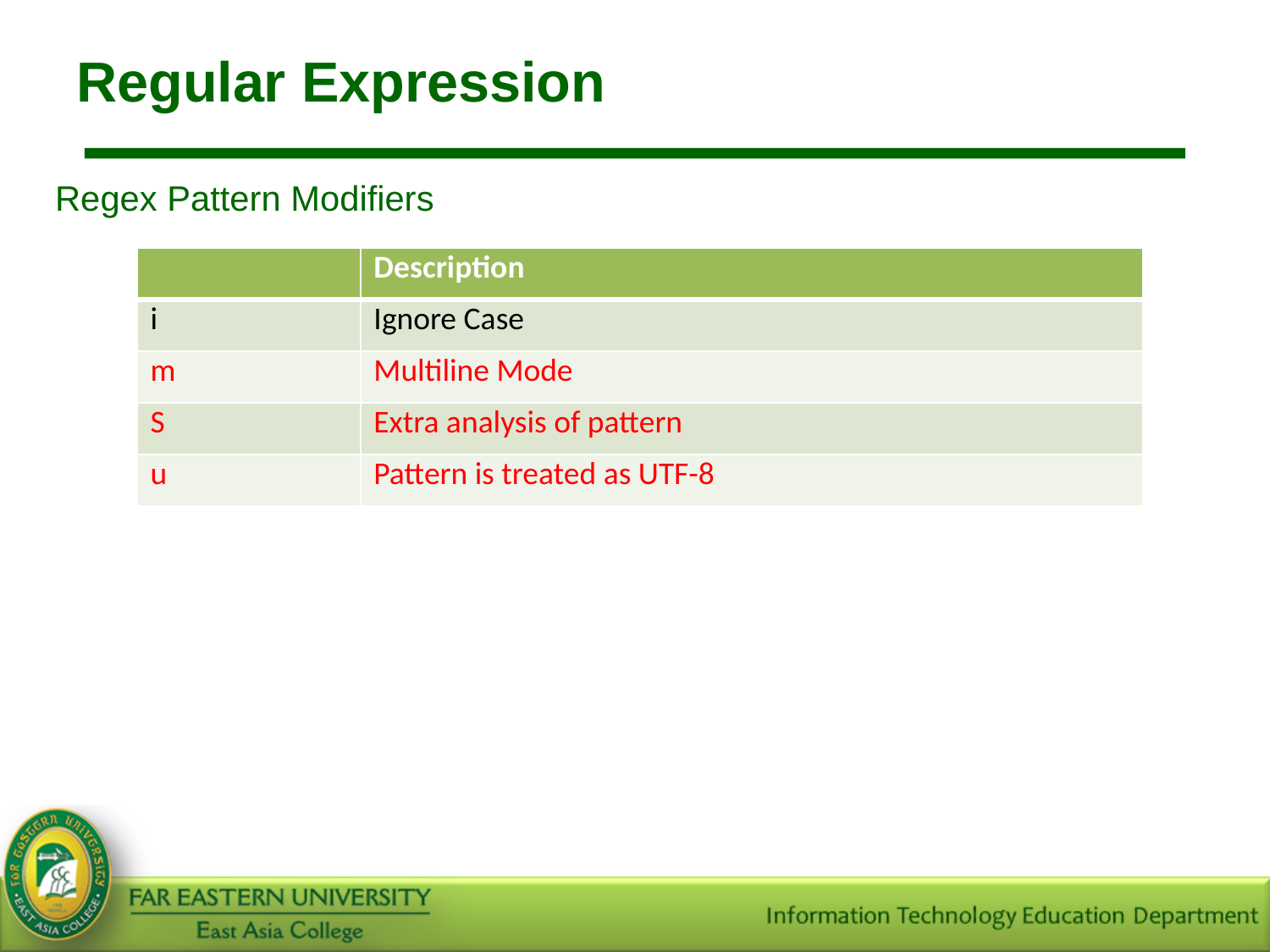

# Regular Expression
Regex Pattern Modifiers
|  | Description |
| --- | --- |
| i | Ignore Case |
| m | Multiline Mode |
| S | Extra analysis of pattern |
| u | Pattern is treated as UTF-8 |